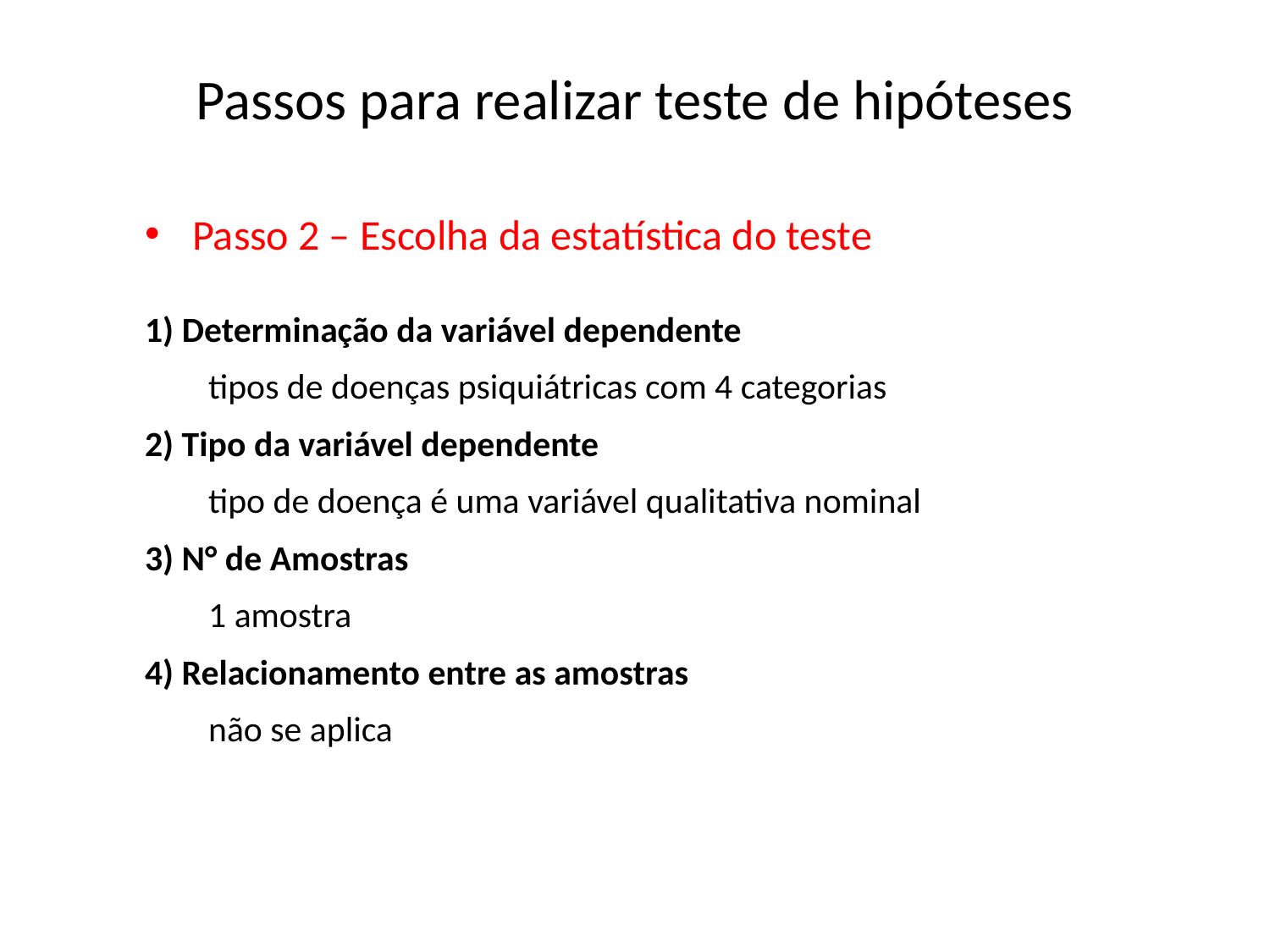

# Passos para realizar teste de hipóteses
Passo 2 – Escolha da estatística do teste

1) Determinação da variável dependente
tipos de doenças psiquiátricas com 4 categorias
2) Tipo da variável dependente
tipo de doença é uma variável qualitativa nominal
3) N° de Amostras
1 amostra
4) Relacionamento entre as amostras
não se aplica